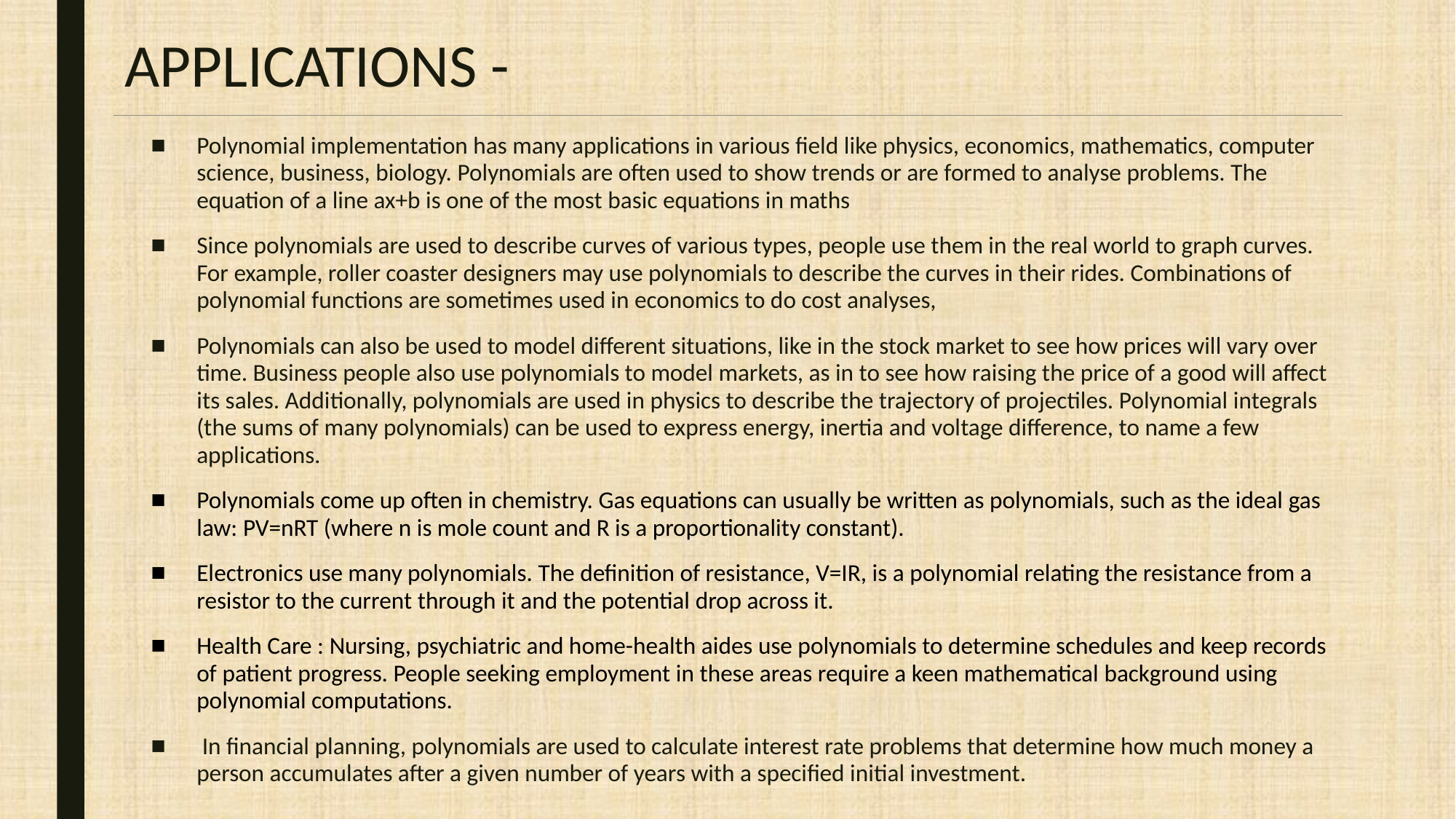

# APPLICATIONS -
Polynomial implementation has many applications in various field like physics, economics, mathematics, computer science, business, biology. Polynomials are often used to show trends or are formed to analyse problems. The equation of a line ax+b is one of the most basic equations in maths
Since polynomials are used to describe curves of various types, people use them in the real world to graph curves. For example, roller coaster designers may use polynomials to describe the curves in their rides. Combinations of polynomial functions are sometimes used in economics to do cost analyses,
Polynomials can also be used to model different situations, like in the stock market to see how prices will vary over time. Business people also use polynomials to model markets, as in to see how raising the price of a good will affect its sales. Additionally, polynomials are used in physics to describe the trajectory of projectiles. Polynomial integrals (the sums of many polynomials) can be used to express energy, inertia and voltage difference, to name a few applications.
Polynomials come up often in chemistry. Gas equations can usually be written as polynomials, such as the ideal gas law: PV=nRT (where n is mole count and R is a proportionality constant).
Electronics use many polynomials. The definition of resistance, V=IR, is a polynomial relating the resistance from a resistor to the current through it and the potential drop across it.
Health Care : Nursing, psychiatric and home-health aides use polynomials to determine schedules and keep records of patient progress. People seeking employment in these areas require a keen mathematical background using polynomial computations.
 In financial planning, polynomials are used to calculate interest rate problems that determine how much money a person accumulates after a given number of years with a specified initial investment.